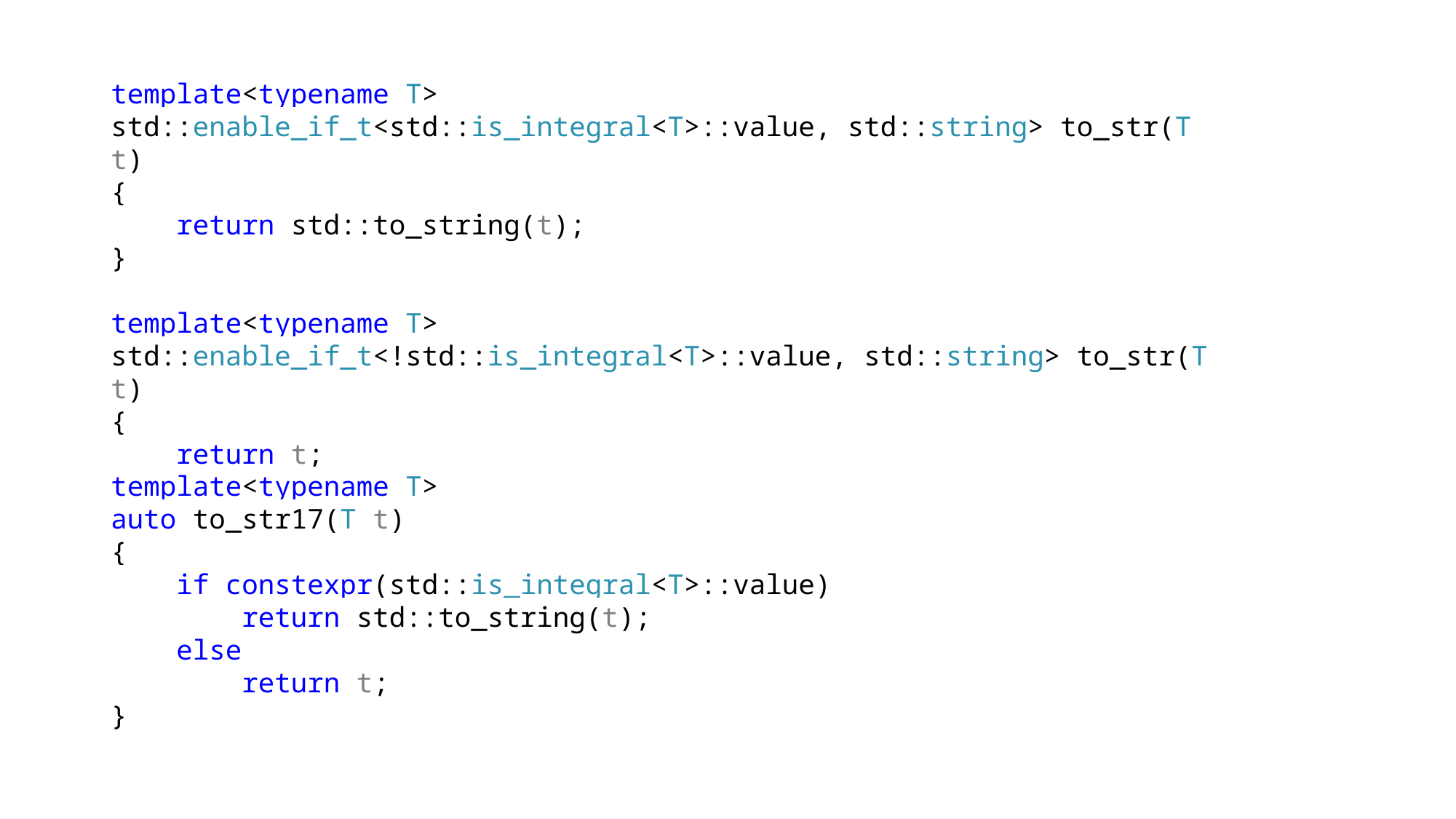

#
template<typename T>
std::enable_if_t<std::is_integral<T>::value, std::string> to_str(T t)
{
    return std::to_string(t);
}

template<typename T>
std::enable_if_t<!std::is_integral<T>::value, std::string> to_str(T t)
{
    return t;
}

template<typename T>
auto to_str17(T t)
{
    if constexpr(std::is_integral<T>::value)
        return std::to_string(t);
    else
        return t;
}